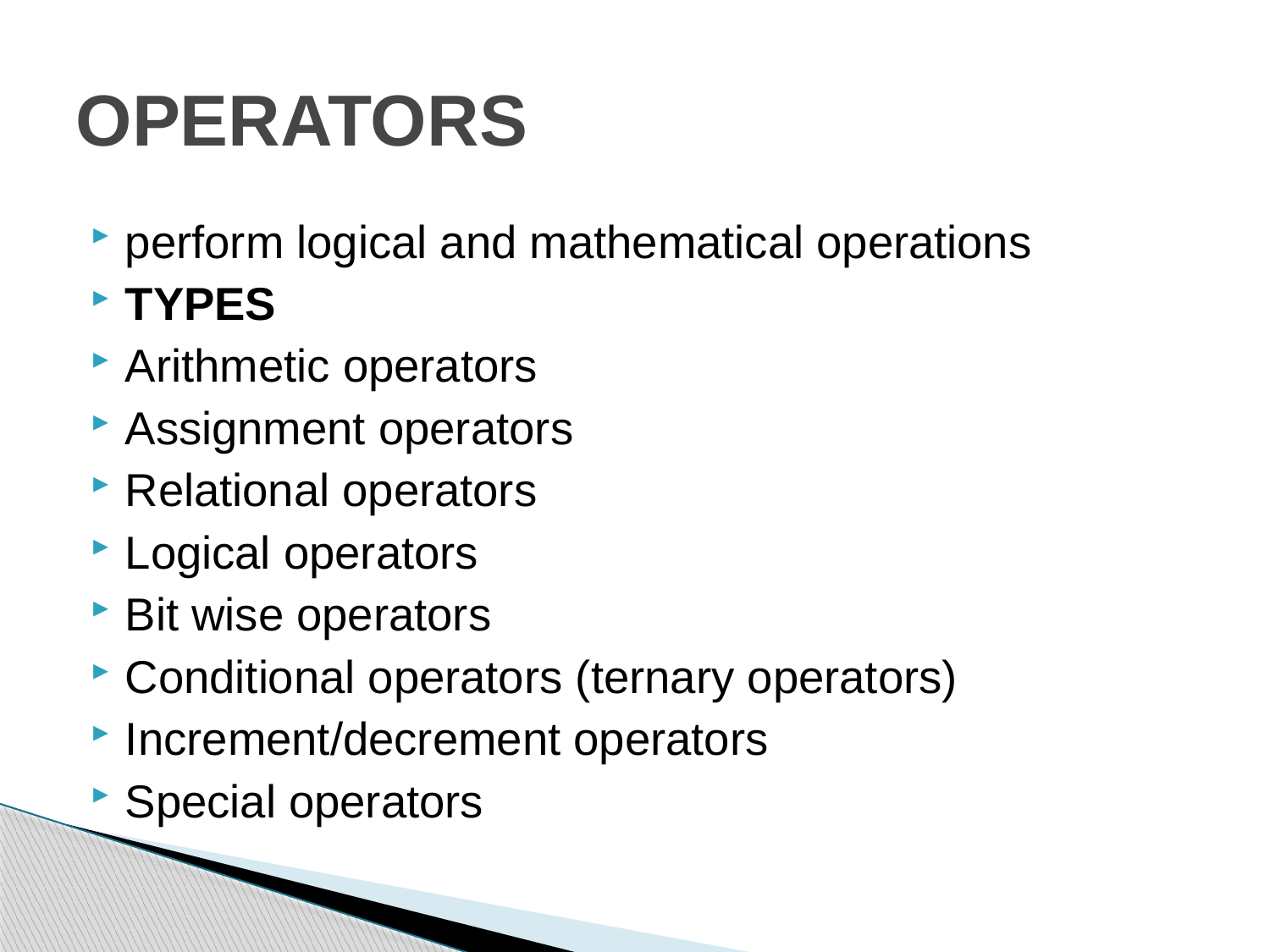

# OPERATORS
perform logical and mathematical operations
TYPES
Arithmetic operators
Assignment operators
Relational operators
Logical operators
Bit wise operators
Conditional operators (ternary operators)
Increment/decrement operators
Special operators